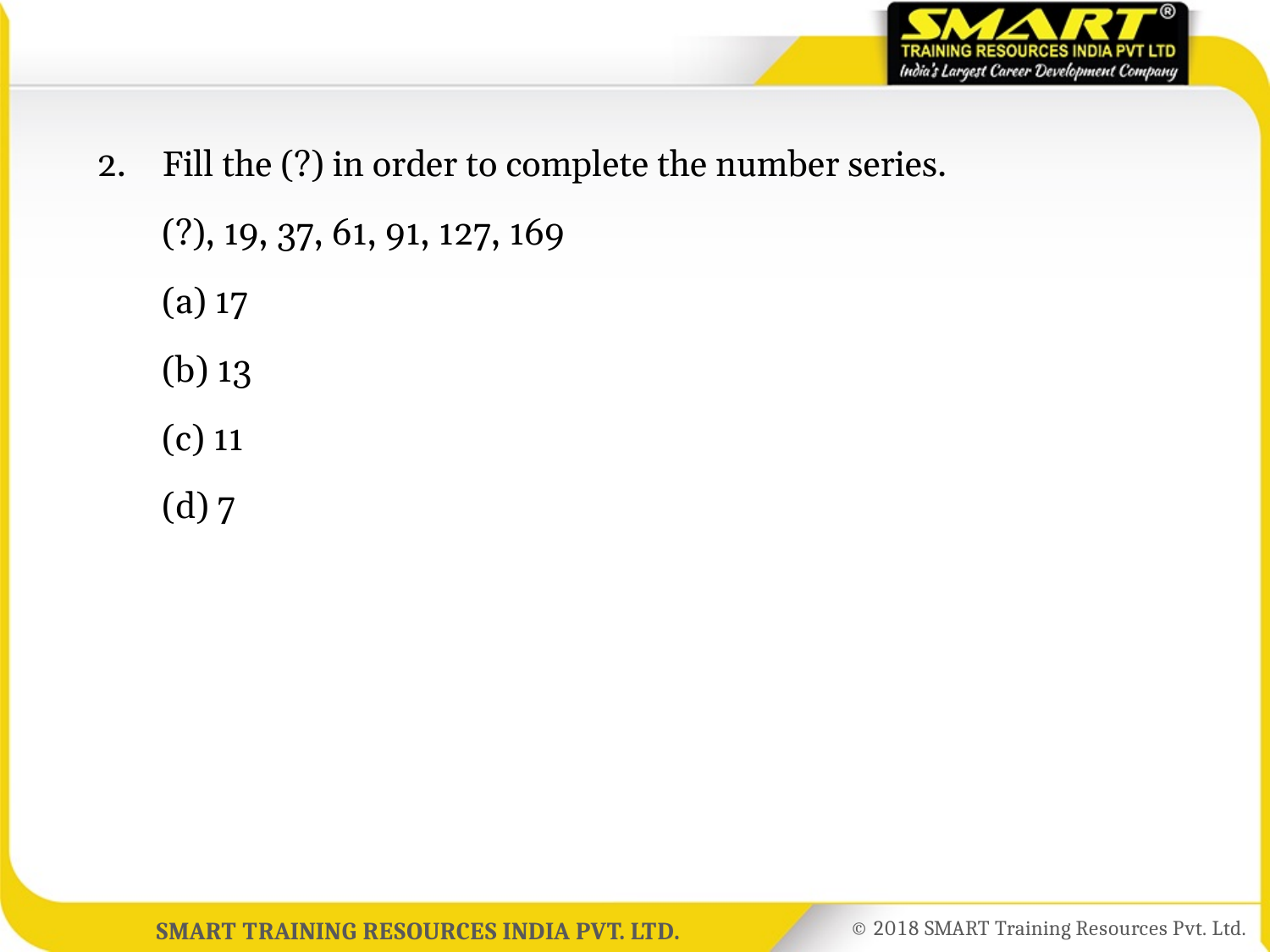

2.	Fill the (?) in order to complete the number series.
	(?), 19, 37, 61, 91, 127, 169
	(a) 17
	(b) 13
	(c) 11
	(d) 7